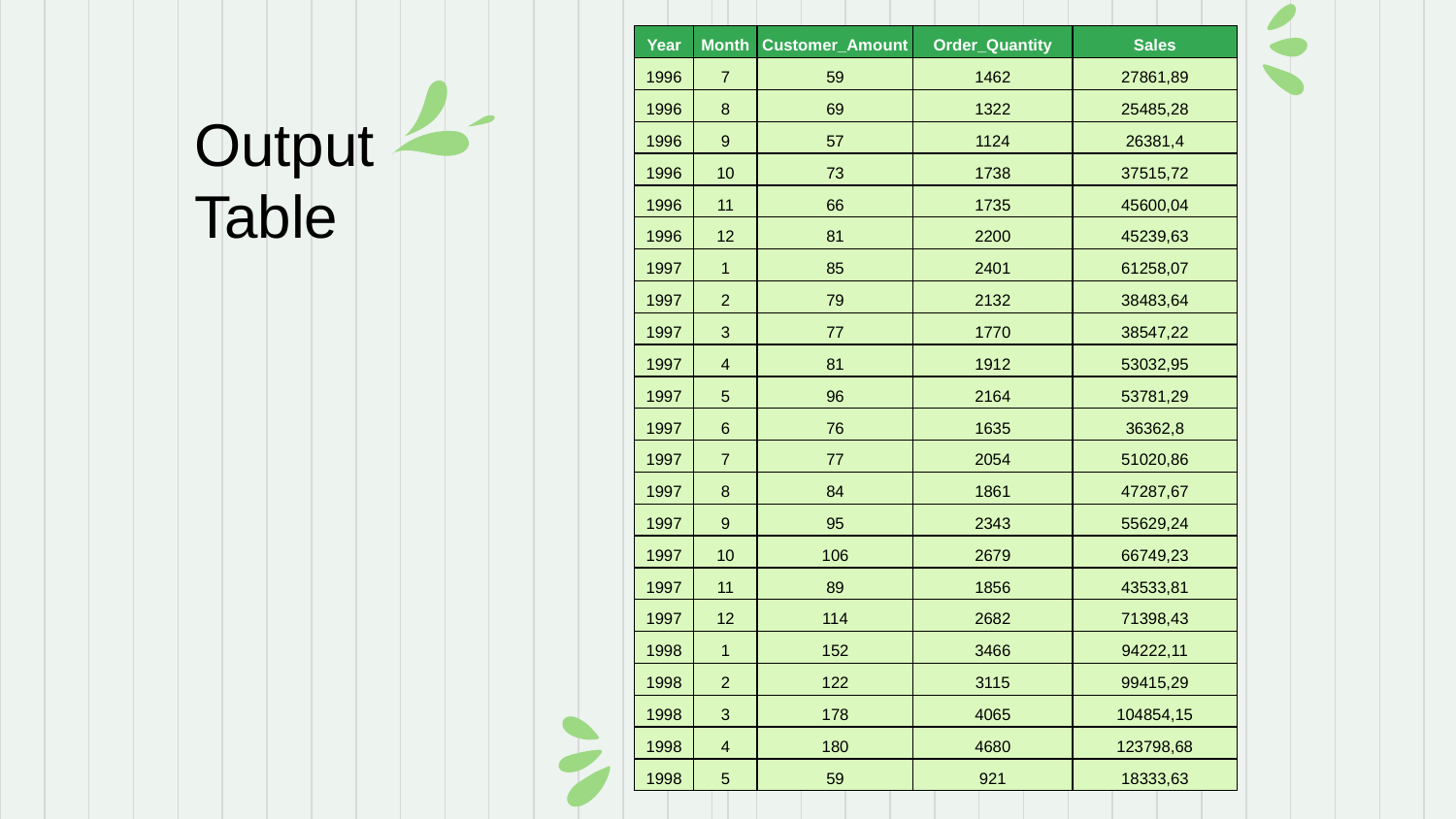

| Year | Month | Customer\_Amount | Order\_Quantity | Sales |
| --- | --- | --- | --- | --- |
| 1996 | 7 | 59 | 1462 | 27861,89 |
| 1996 | 8 | 69 | 1322 | 25485,28 |
| 1996 | 9 | 57 | 1124 | 26381,4 |
| 1996 | 10 | 73 | 1738 | 37515,72 |
| 1996 | 11 | 66 | 1735 | 45600,04 |
| 1996 | 12 | 81 | 2200 | 45239,63 |
| 1997 | 1 | 85 | 2401 | 61258,07 |
| 1997 | 2 | 79 | 2132 | 38483,64 |
| 1997 | 3 | 77 | 1770 | 38547,22 |
| 1997 | 4 | 81 | 1912 | 53032,95 |
| 1997 | 5 | 96 | 2164 | 53781,29 |
| 1997 | 6 | 76 | 1635 | 36362,8 |
| 1997 | 7 | 77 | 2054 | 51020,86 |
| 1997 | 8 | 84 | 1861 | 47287,67 |
| 1997 | 9 | 95 | 2343 | 55629,24 |
| 1997 | 10 | 106 | 2679 | 66749,23 |
| 1997 | 11 | 89 | 1856 | 43533,81 |
| 1997 | 12 | 114 | 2682 | 71398,43 |
| 1998 | 1 | 152 | 3466 | 94222,11 |
| 1998 | 2 | 122 | 3115 | 99415,29 |
| 1998 | 3 | 178 | 4065 | 104854,15 |
| 1998 | 4 | 180 | 4680 | 123798,68 |
| 1998 | 5 | 59 | 921 | 18333,63 |
# Output
Table